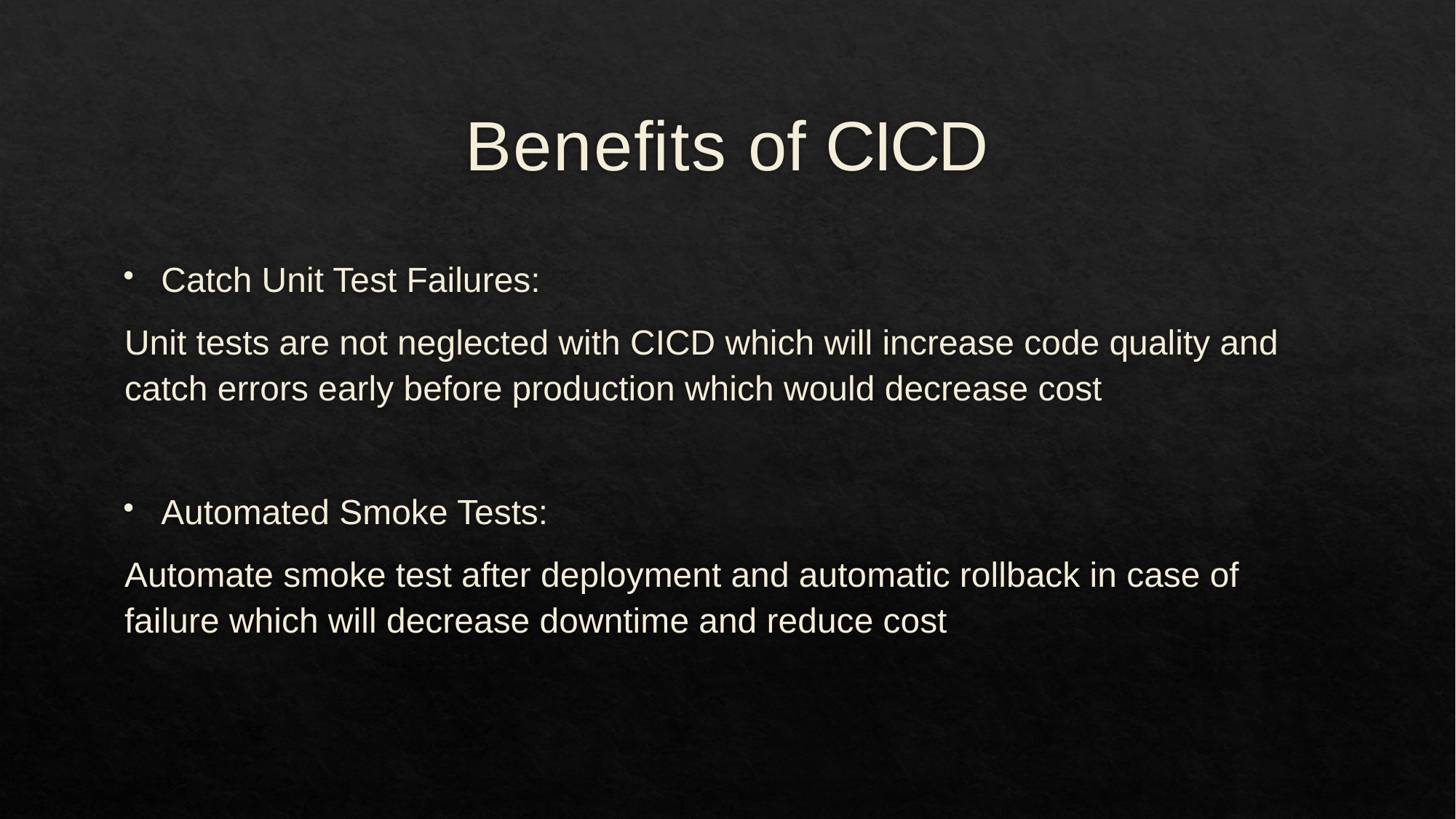

# Beneﬁts of CICD
Catch Unit Test Failures:
Unit tests are not neglected with CICD which will increase code quality and catch errors early before production which would decrease cost

Automated Smoke Tests:
Automate smoke test after deployment and automatic rollback in case of failure which will decrease downtime and reduce cost